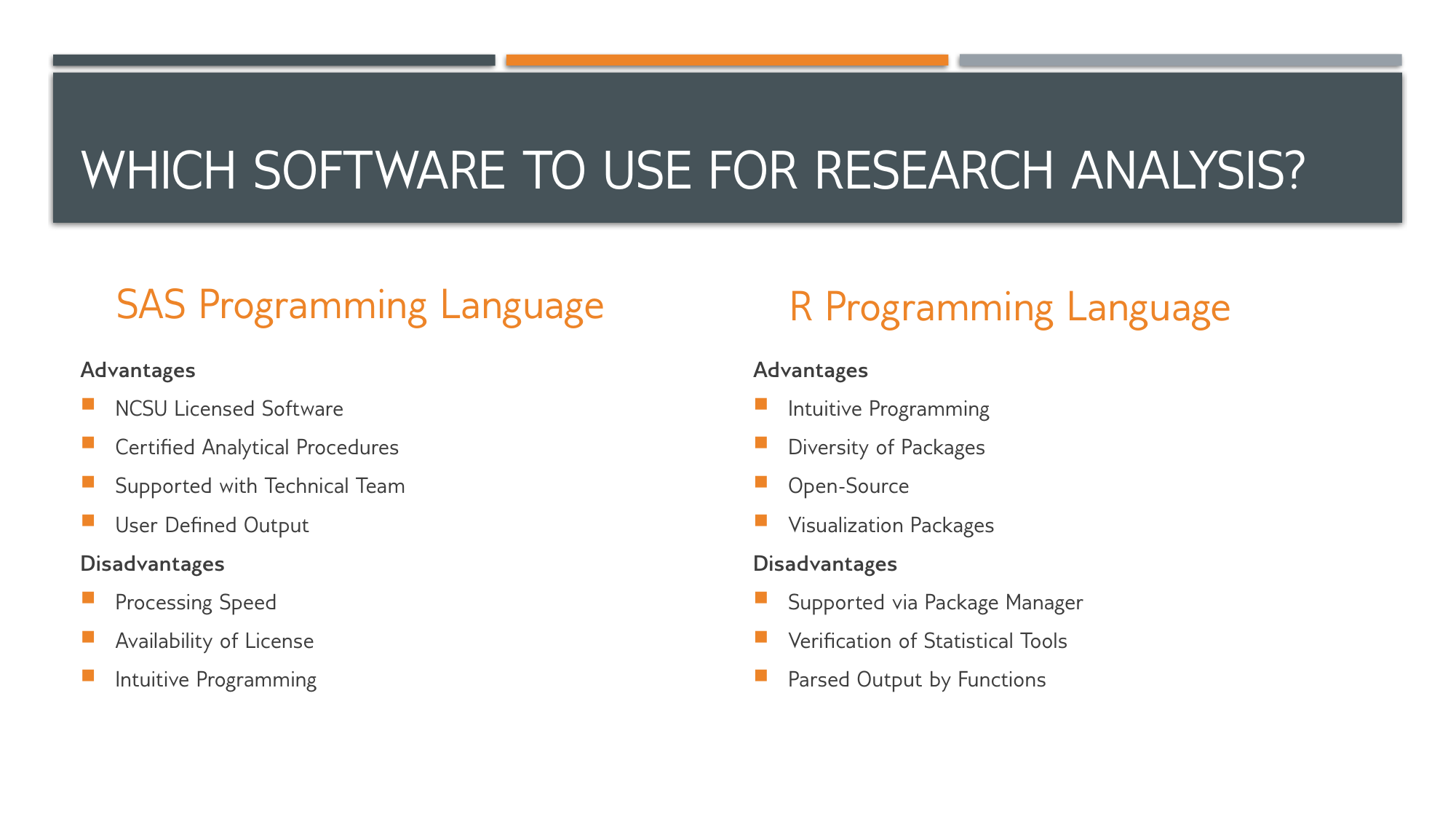

# Which software to use for research analysis?
SAS Programming Language
R Programming Language
Advantages
NCSU Licensed Software
Certified Analytical Procedures
Supported with Technical Team
User Defined Output
Disadvantages
Processing Speed
Availability of License
Intuitive Programming
Advantages
Intuitive Programming
Diversity of Packages
Open-Source
Visualization Packages
Disadvantages
Supported via Package Manager
Verification of Statistical Tools
Parsed Output by Functions